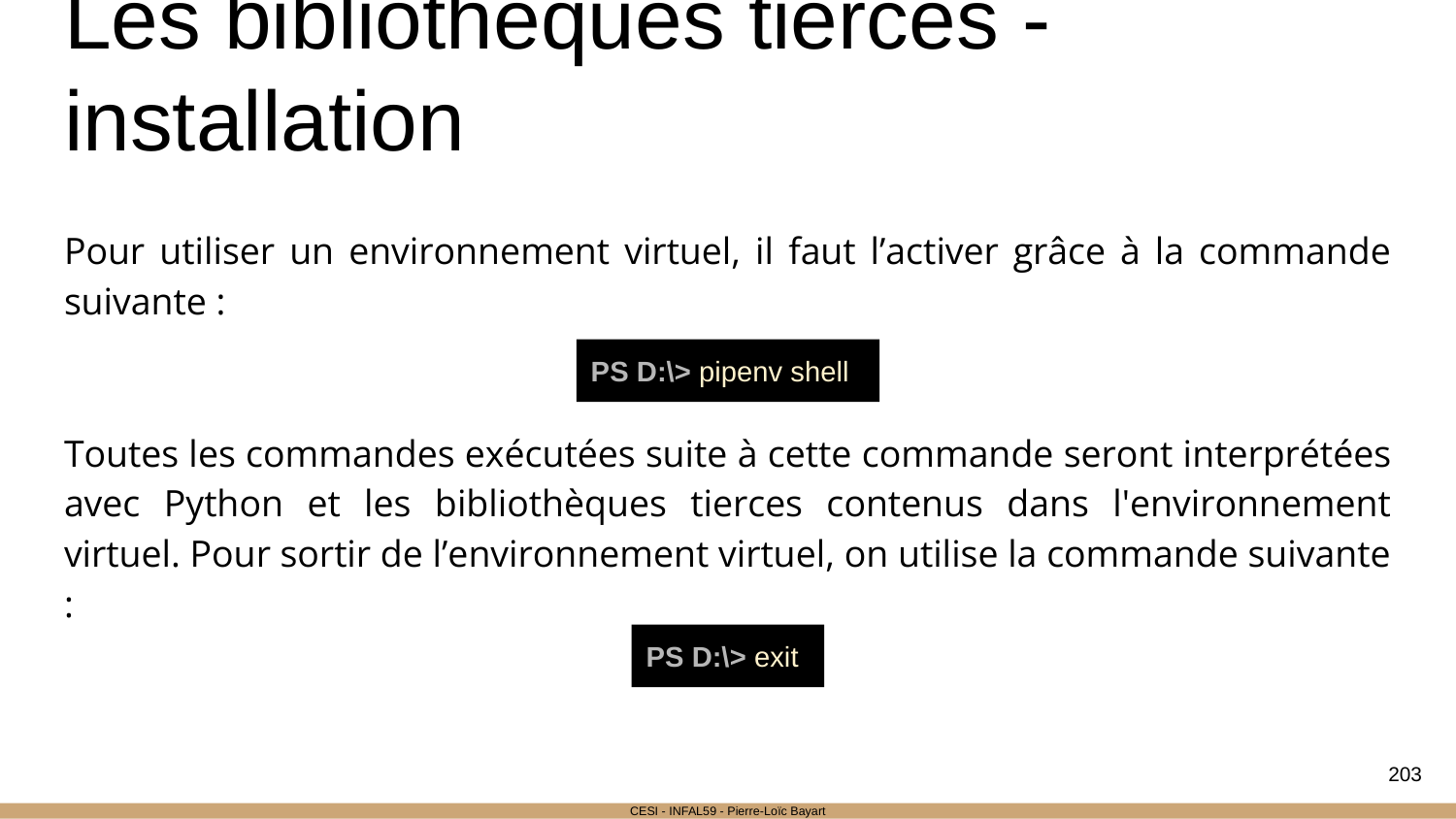

# Les bibliothèques tierces - installation
Pour utiliser un environnement virtuel, il faut l’activer grâce à la commande suivante :

PS D:\> pipenv shell
Toutes les commandes exécutées suite à cette commande seront interprétées avec Python et les bibliothèques tierces contenus dans l'environnement virtuel. Pour sortir de l’environnement virtuel, on utilise la commande suivante :

PS D:\> exit
203